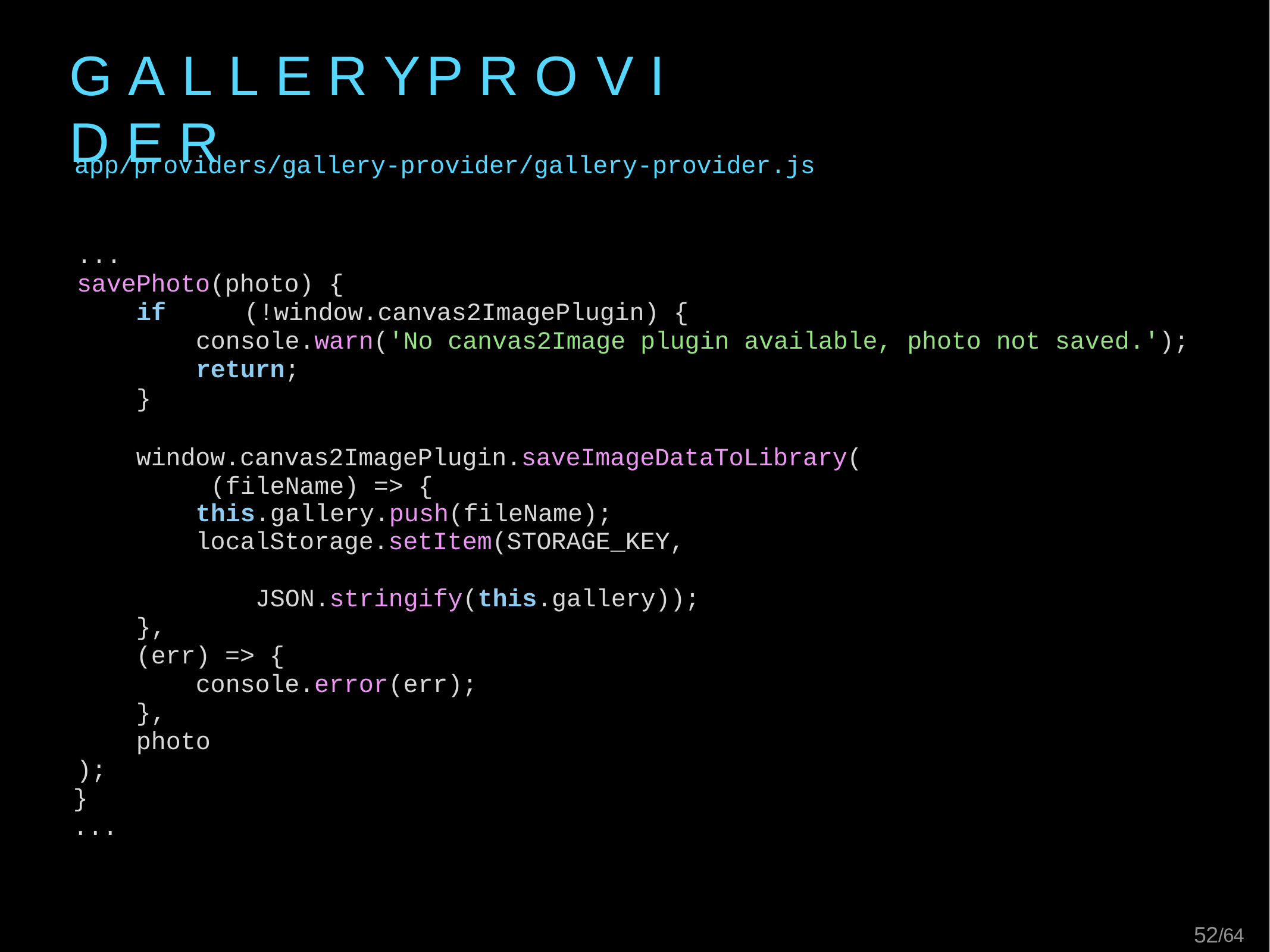

# G A L L E R Y	P R O V I D E R
app/providers/gallery-provider/gallery-provider.js

...
savePhoto(photo) {
if	(!window.canvas2ImagePlugin) {
console.warn('No canvas2Image plugin available, photo not saved.');
return;
}

window.canvas2ImagePlugin.saveImageDataToLibrary(  (fileName) => {
this.gallery.push(fileName);
localStorage.setItem(STORAGE_KEY,	JSON.stringify(this.gallery));
},
(err) => {
console.error(err);
},
photo
);
}
...
52/64